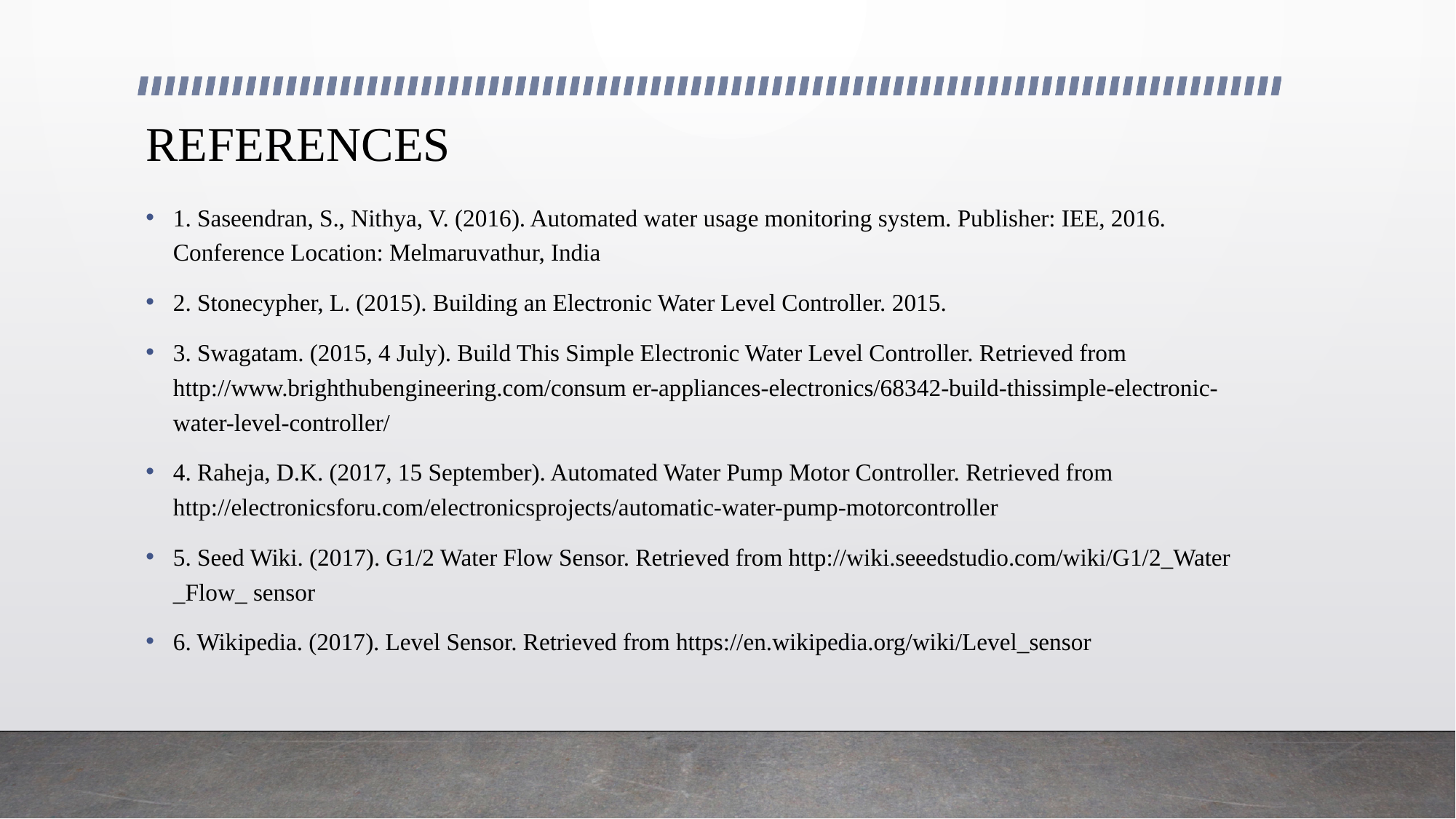

# REFERENCES
1. Saseendran, S., Nithya, V. (2016). Automated water usage monitoring system. Publisher: IEE, 2016. Conference Location: Melmaruvathur, India
2. Stonecypher, L. (2015). Building an Electronic Water Level Controller. 2015.
3. Swagatam. (2015, 4 July). Build This Simple Electronic Water Level Controller. Retrieved from http://www.brighthubengineering.com/consum er-appliances-electronics/68342-build-thissimple-electronic-water-level-controller/
4. Raheja, D.K. (2017, 15 September). Automated Water Pump Motor Controller. Retrieved from http://electronicsforu.com/electronicsprojects/automatic-water-pump-motorcontroller
5. Seed Wiki. (2017). G1/2 Water Flow Sensor. Retrieved from http://wiki.seeedstudio.com/wiki/G1/2_Water _Flow_ sensor
6. Wikipedia. (2017). Level Sensor. Retrieved from https://en.wikipedia.org/wiki/Level_sensor